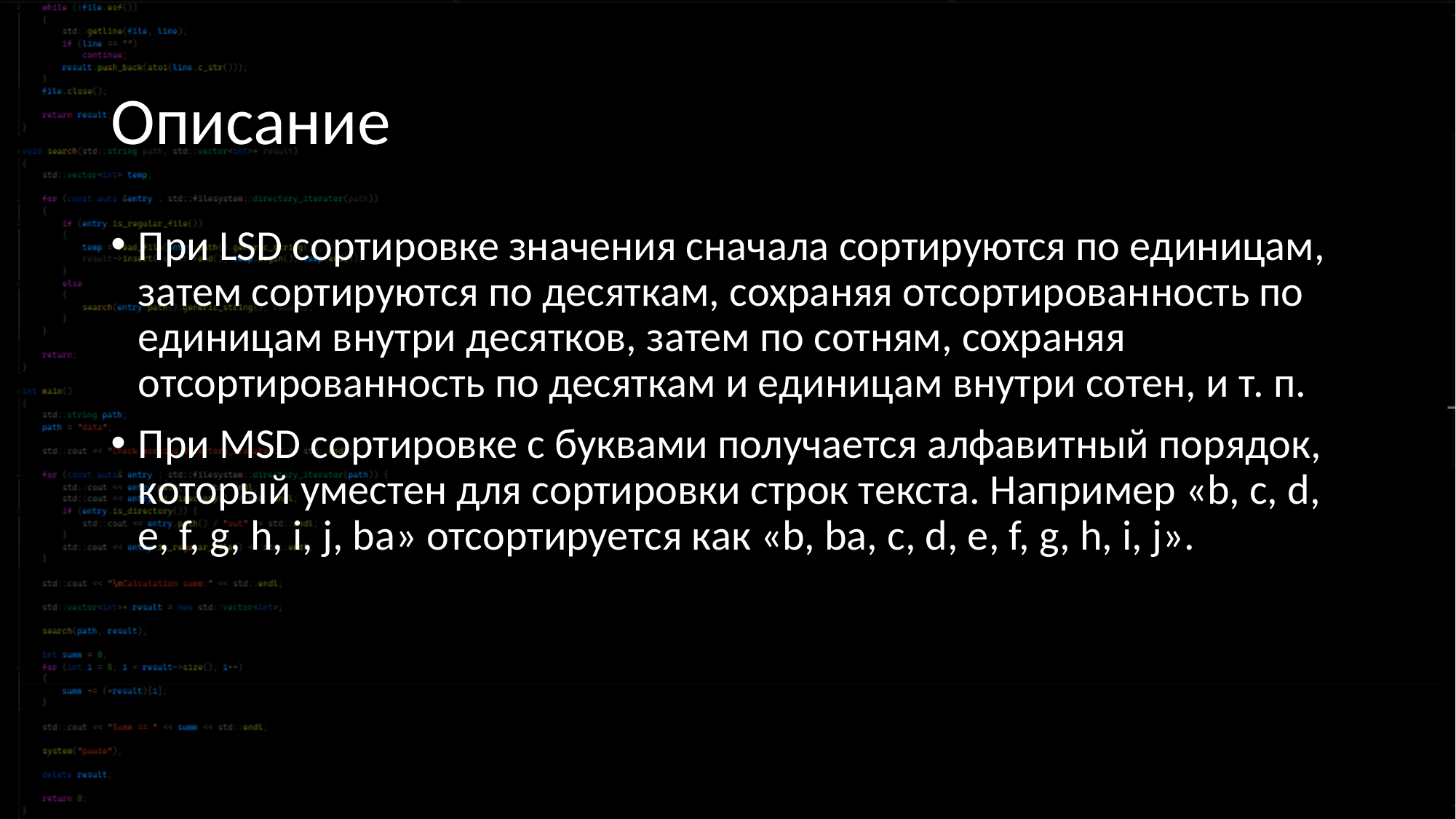

# Описание
При LSD сортировке значения сначала сортируются по единицам, затем сортируются по десяткам, сохраняя отсортированность по единицам внутри десятков, затем по сотням, сохраняя отсортированность по десяткам и единицам внутри сотен, и т. п.
При MSD сортировке с буквами получается алфавитный порядок, который уместен для сортировки строк текста. Например «b, c, d, e, f, g, h, i, j, ba» отсортируется как «b, ba, c, d, e, f, g, h, i, j».